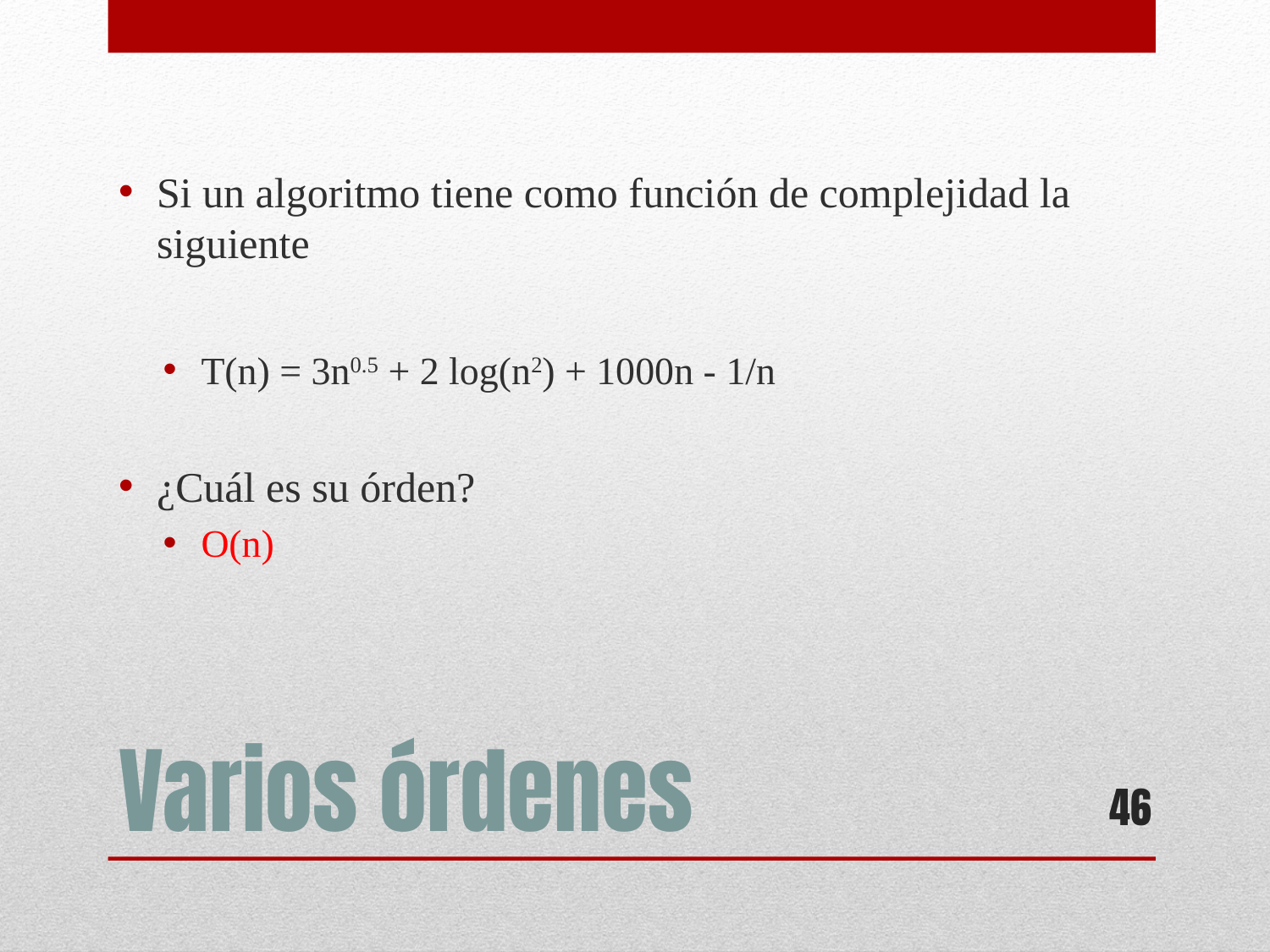

Si un algoritmo tiene como función de complejidad la siguiente

T(n) = 3n0.5 + 2 log(n2) + 1000n - 1/n

¿Cuál es su órden?
O(n)
# Varios órdenes
46